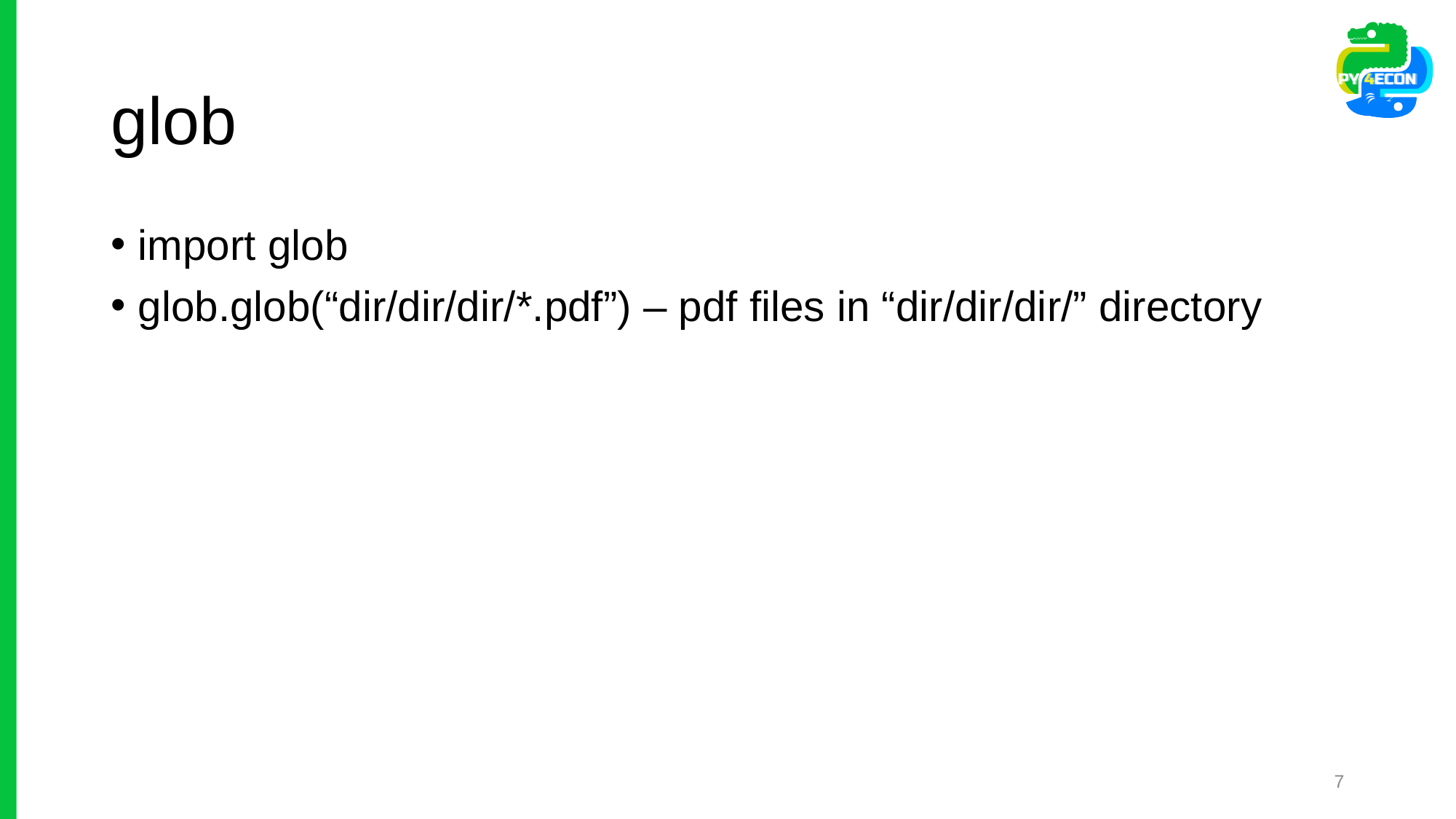

# glob
import glob
glob.glob(“dir/dir/dir/*.pdf”) – pdf files in “dir/dir/dir/” directory

7